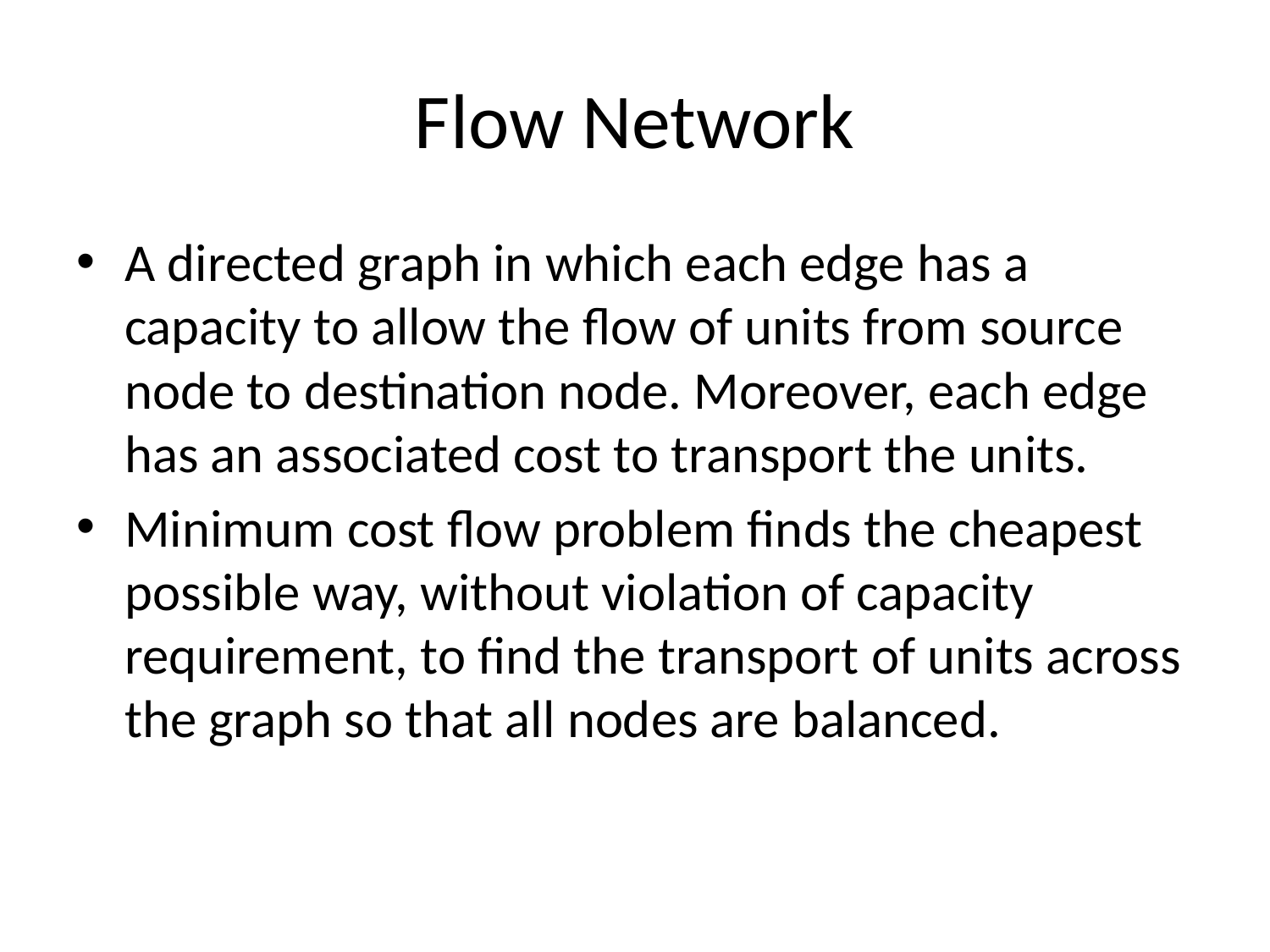

# Flow Network
A directed graph in which each edge has a capacity to allow the flow of units from source node to destination node. Moreover, each edge has an associated cost to transport the units.
Minimum cost flow problem finds the cheapest possible way, without violation of capacity requirement, to find the transport of units across the graph so that all nodes are balanced.